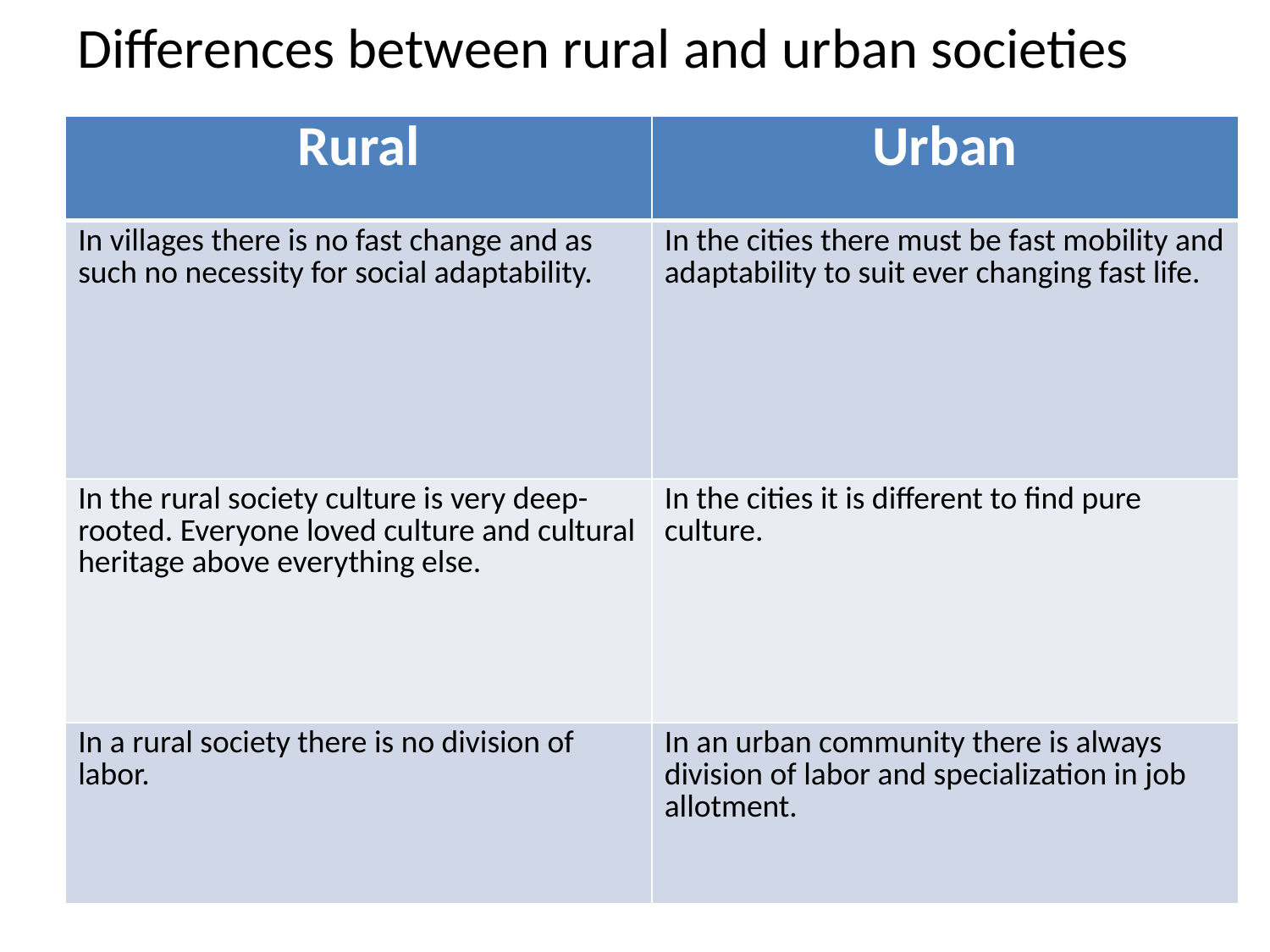

# Differences between rural and urban societies
| Rural | Urban |
| --- | --- |
| In villages there is no fast change and as such no necessity for social adaptability. | In the cities there must be fast mobility and adaptability to suit ever changing fast life. |
| In the rural society culture is very deep-rooted. Everyone loved culture and cultural heritage above everything else. | In the cities it is different to find pure culture. |
| In a rural society there is no division of labor. | In an urban community there is always division of labor and specialization in job allotment. |